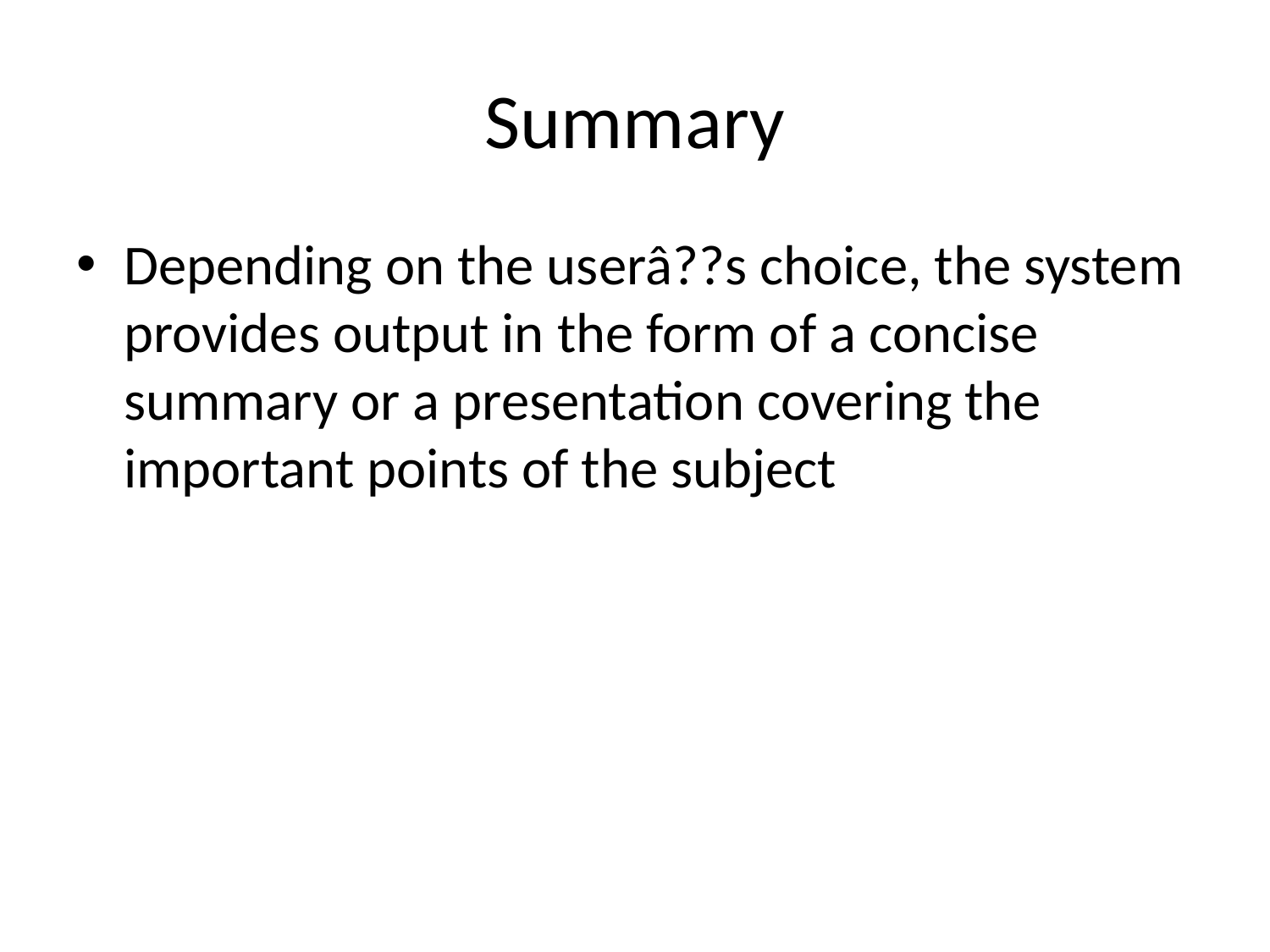

# Summary
Depending on the userâ??s choice, the system provides output in the form of a concise summary or a presentation covering the important points of the subject